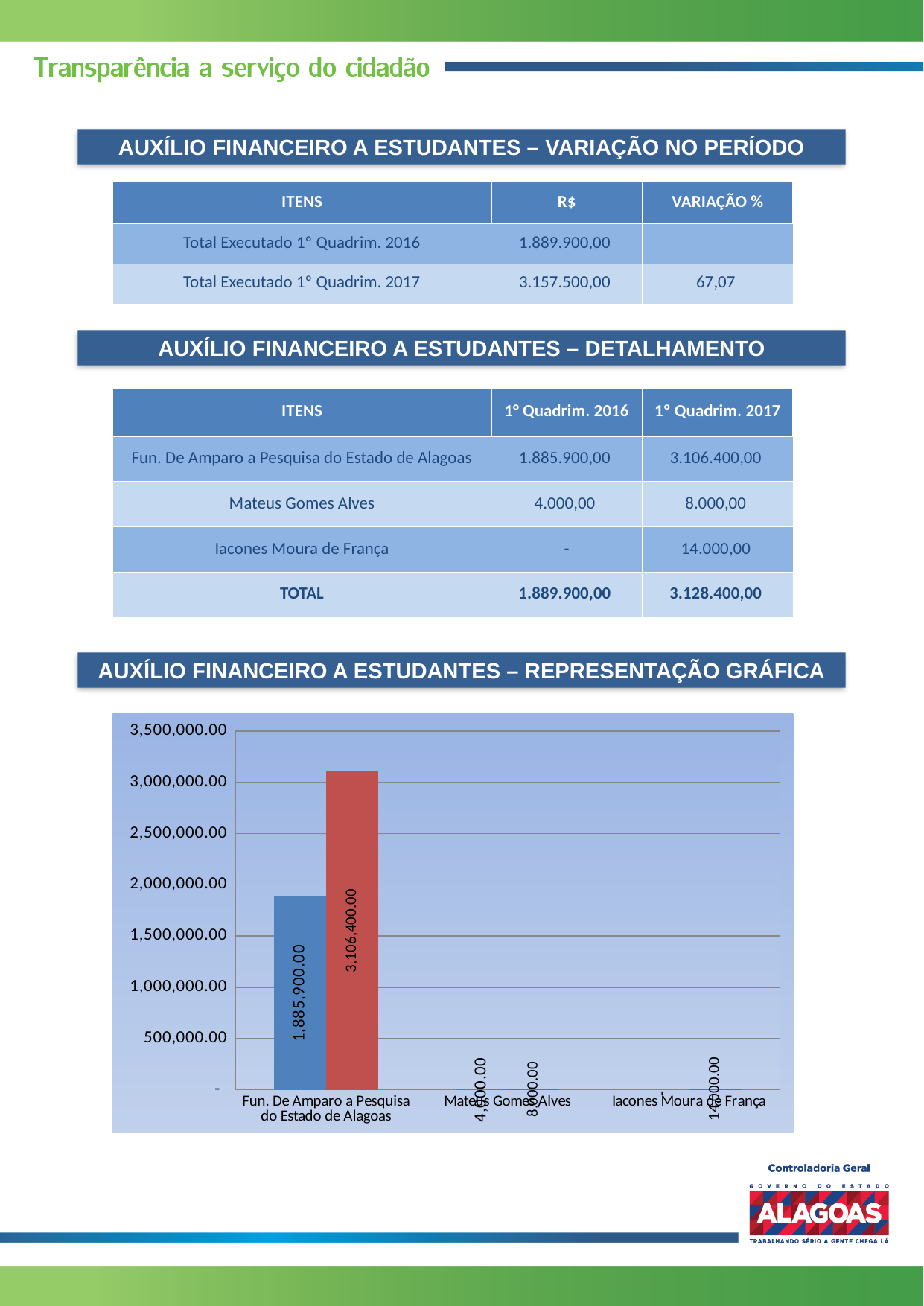

AUXÍLIO FINANCEIRO A ESTUDANTES – VARIAÇÃO NO PERÍODO
| ITENS | R$ | VARIAÇÃO % |
| --- | --- | --- |
| Total Executado 1º Quadrim. 2016 | 1.889.900,00 |  |
| Total Executado 1º Quadrim. 2017 | 3.157.500,00 | 67,07 |
AUXÍLIO FINANCEIRO A ESTUDANTES – DETALHAMENTO
| ITENS | 1° Quadrim. 2016 | 1º Quadrim. 2017 |
| --- | --- | --- |
| Fun. De Amparo a Pesquisa do Estado de Alagoas | 1.885.900,00 | 3.106.400,00 |
| Mateus Gomes Alves | 4.000,00 | 8.000,00 |
| Iacones Moura de França | - | 14.000,00 |
| TOTAL | 1.889.900,00 | 3.128.400,00 |
AUXÍLIO FINANCEIRO A ESTUDANTES – REPRESENTAÇÃO GRÁFICA

### Chart

| Category |  |  |
|---|---|---|
| Fun. De Amparo a Pesquisa do Estado de Alagoas | 1885900.0 | 3106400.0 |
| Mateus Gomes Alves | 4000.0 | 8000.0 |
| Iacones Moura de França | 0.0 | 14000.0 |